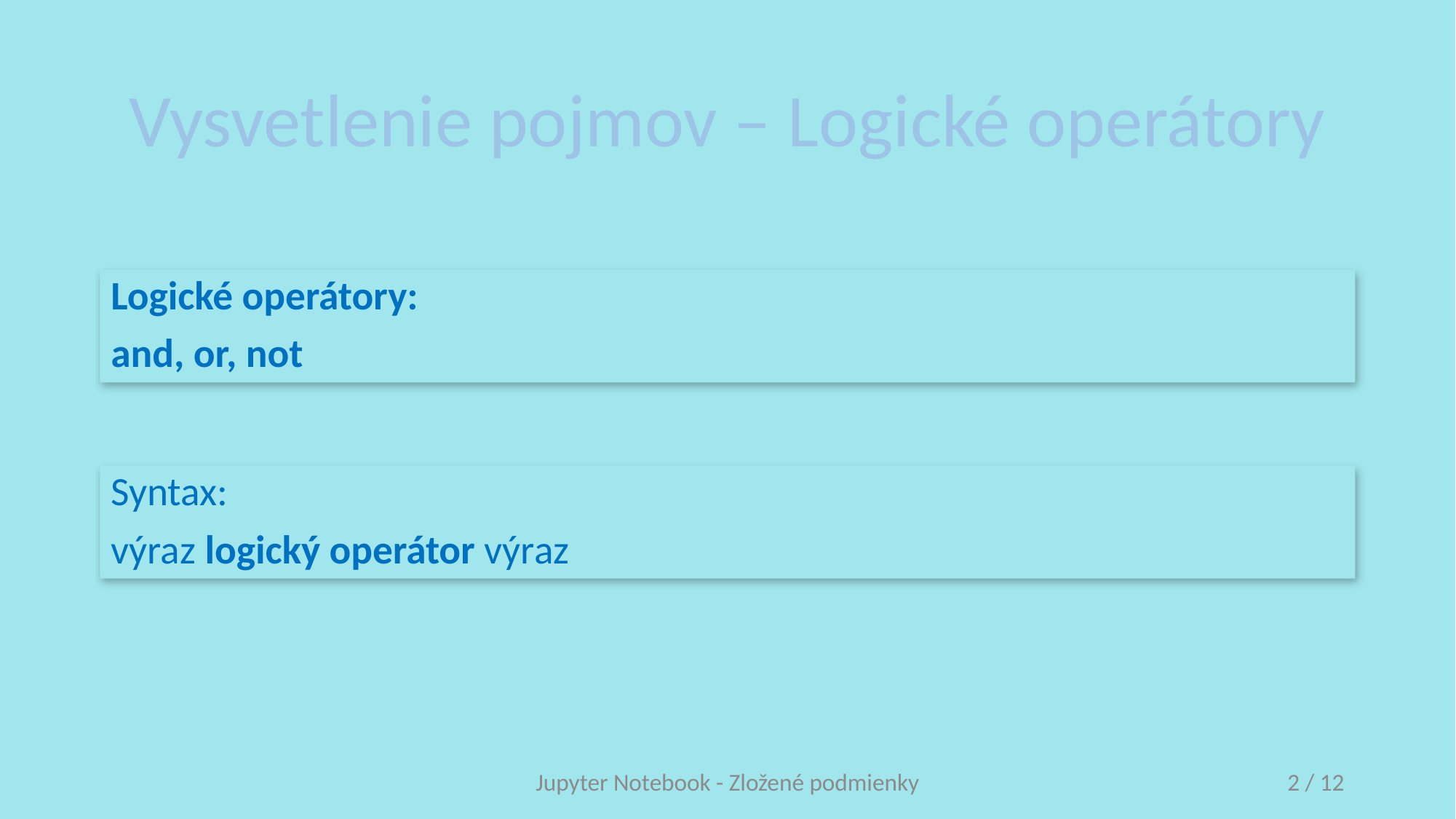

# Vysvetlenie pojmov – Logické operátory
Logické operátory:
and, or, not
Syntax:
výraz logický operátor výraz
Jupyter Notebook - Zložené podmienky
2 / 12